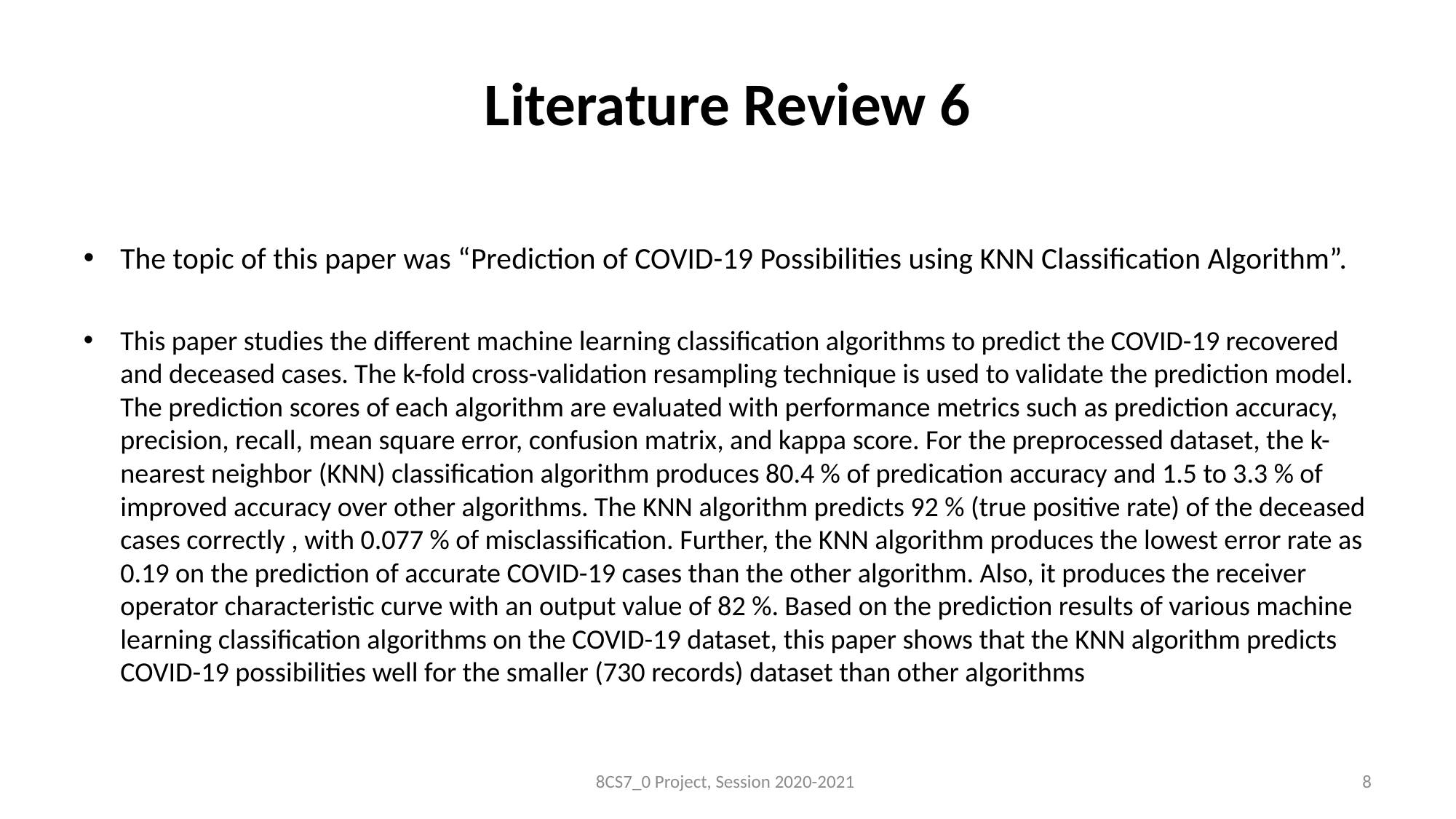

# Literature Review 6

The topic of this paper was “Prediction of COVID-19 Possibilities using KNN Classification Algorithm”.

This paper studies the different machine learning classification algorithms to predict the COVID-19 recovered and deceased cases. The k-fold cross-validation resampling technique is used to validate the prediction model. The prediction scores of each algorithm are evaluated with performance metrics such as prediction accuracy, precision, recall, mean square error, confusion matrix, and kappa score. For the preprocessed dataset, the k-nearest neighbor (KNN) classification algorithm produces 80.4 % of predication accuracy and 1.5 to 3.3 % of improved accuracy over other algorithms. The KNN algorithm predicts 92 % (true positive rate) of the deceased cases correctly , with 0.077 % of misclassification. Further, the KNN algorithm produces the lowest error rate as 0.19 on the prediction of accurate COVID-19 cases than the other algorithm. Also, it produces the receiver operator characteristic curve with an output value of 82 %. Based on the prediction results of various machine learning classification algorithms on the COVID-19 dataset, this paper shows that the KNN algorithm predicts COVID-19 possibilities well for the smaller (730 records) dataset than other algorithms
8CS7_0 Project, Session 2020-2021
8